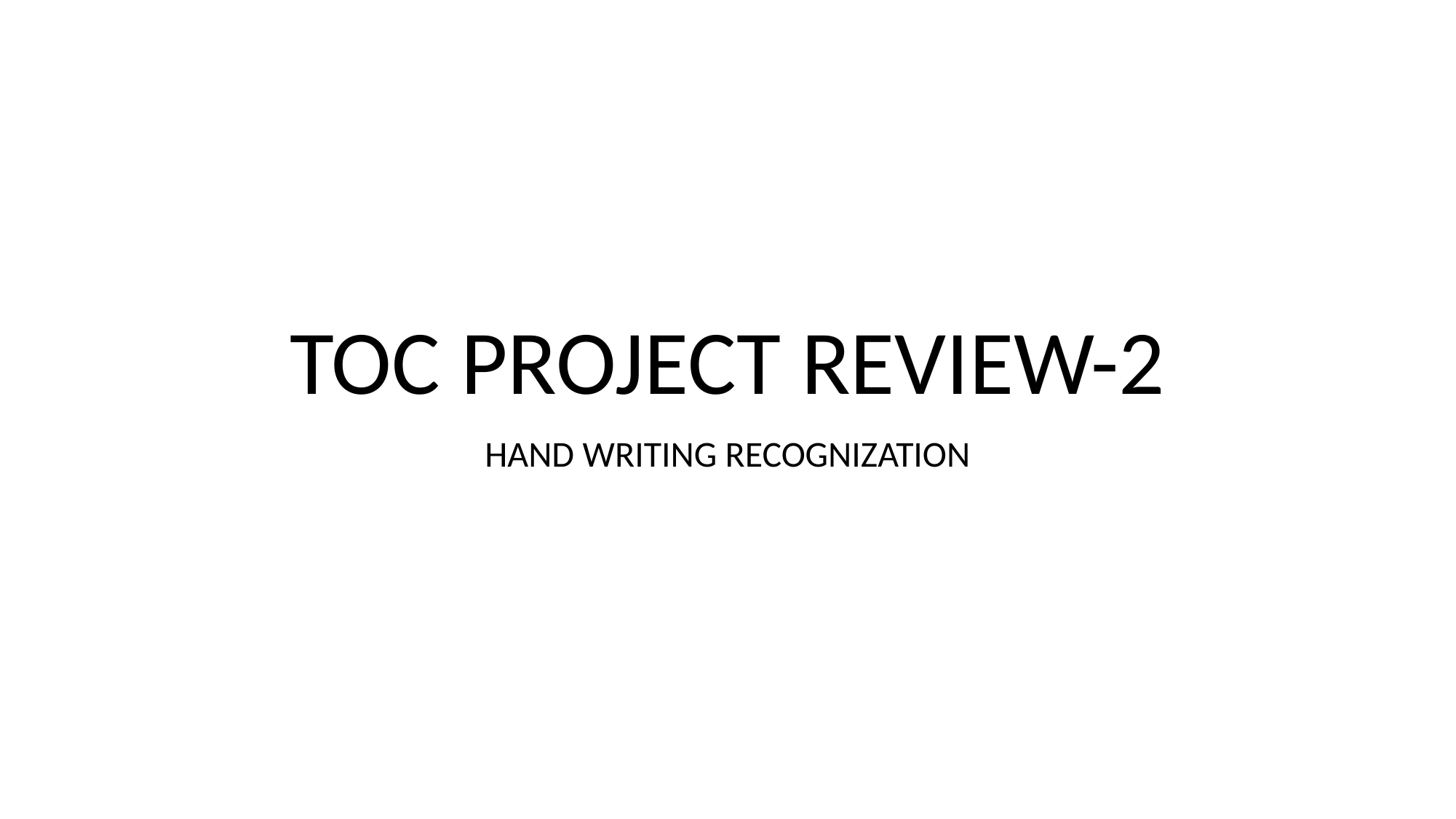

# TOC PROJECT REVIEW-2
HAND WRITING RECOGNIZATION